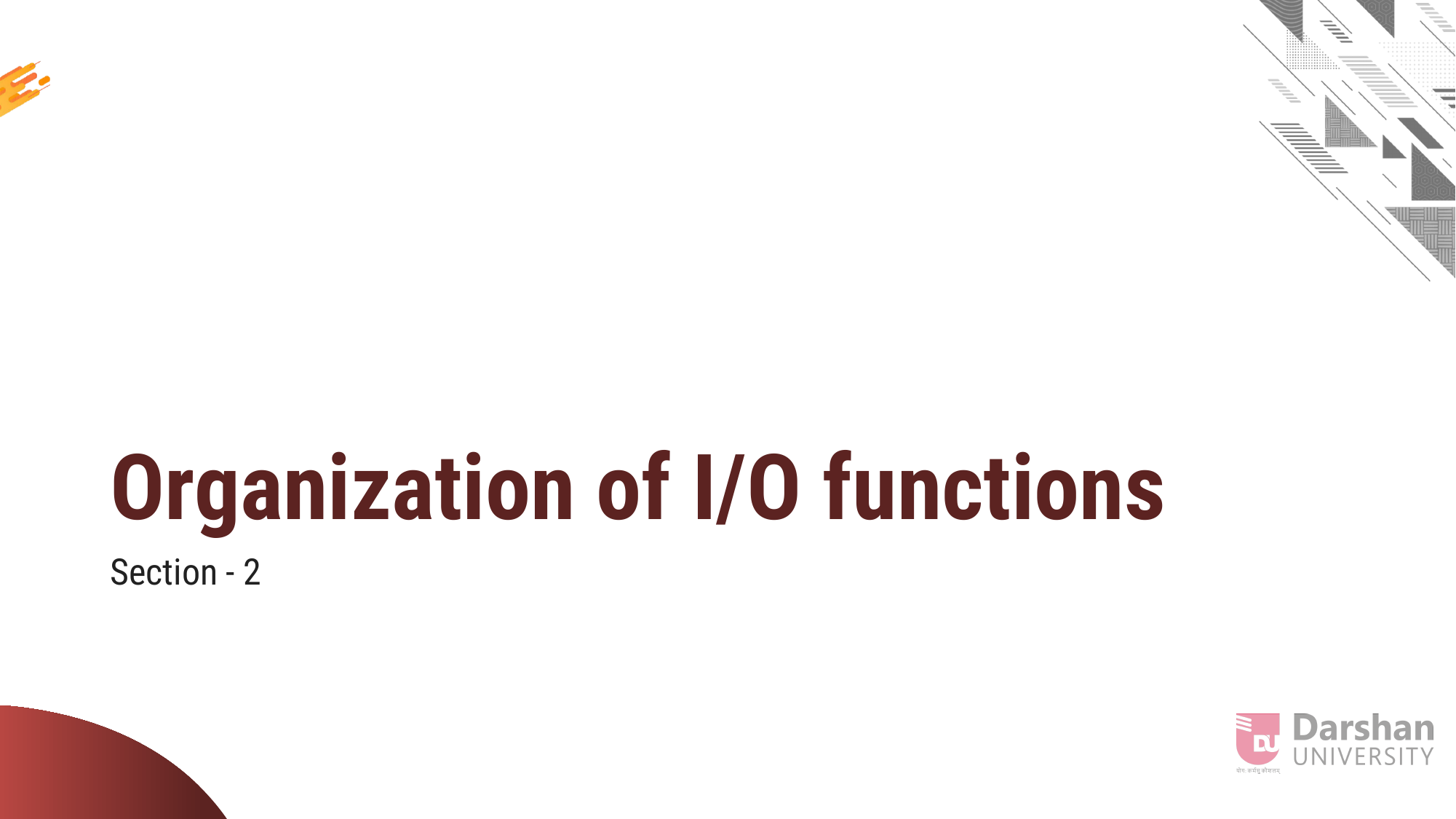

# Organization of I/O functions
Section - 2